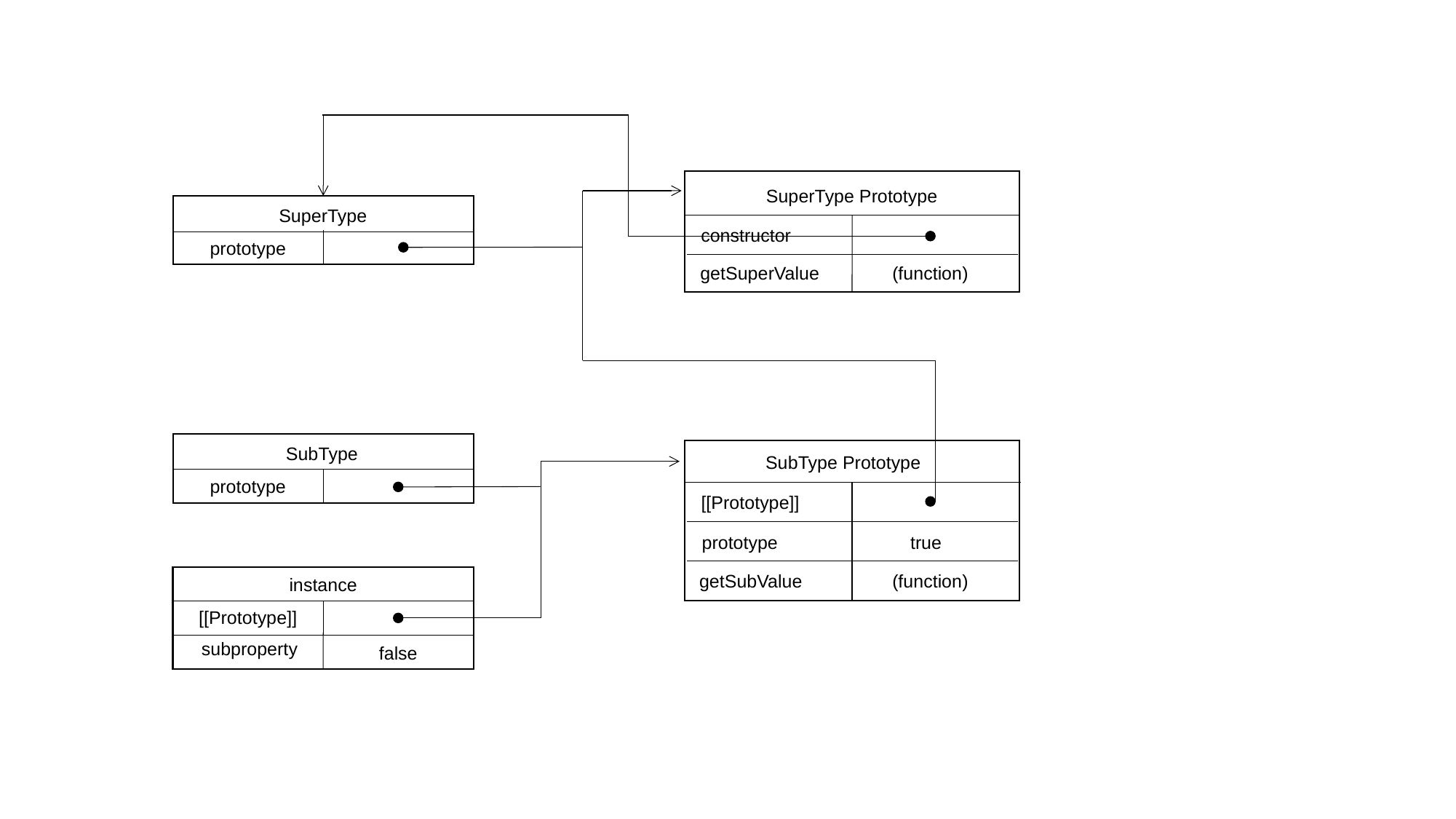

SuperType Prototype

SuperType
constructor
prototype

getSuperValue
(function)

SubType

SubType Prototype
prototype

[[Prototype]]

prototype
true
(function)
getSubValue

instance
[[Prototype]]

subproperty
false